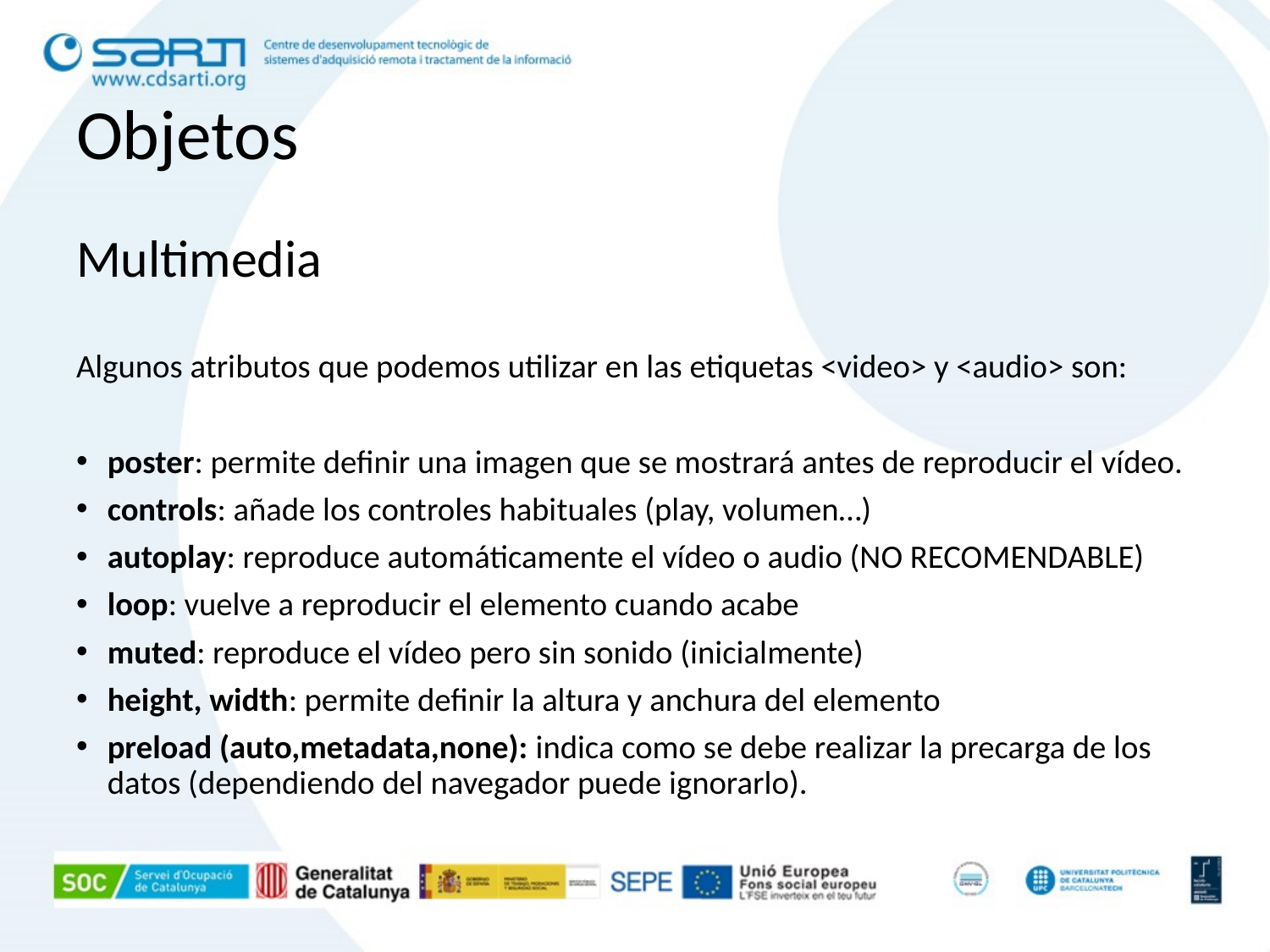

# Objetos
Multimedia

Algunos atributos que podemos utilizar en las etiquetas <video> y <audio> son:

poster: permite definir una imagen que se mostrará antes de reproducir el vídeo.
controls: añade los controles habituales (play, volumen…)
autoplay: reproduce automáticamente el vídeo o audio (NO RECOMENDABLE)
loop: vuelve a reproducir el elemento cuando acabe
muted: reproduce el vídeo pero sin sonido (inicialmente)
height, width: permite definir la altura y anchura del elemento
preload (auto,metadata,none): indica como se debe realizar la precarga de los datos (dependiendo del navegador puede ignorarlo).